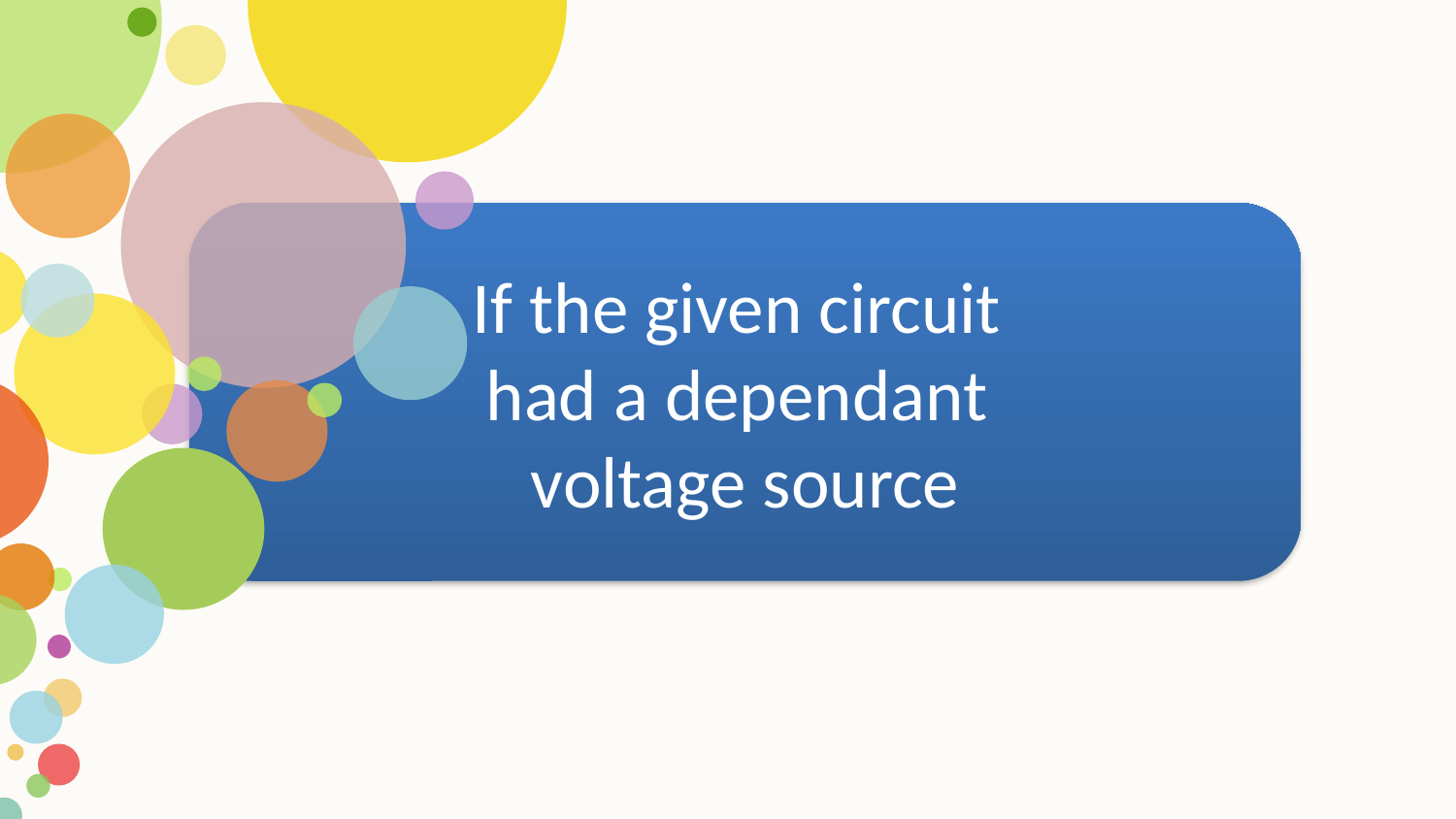

If the given circuit
had a dependant
voltage source

8